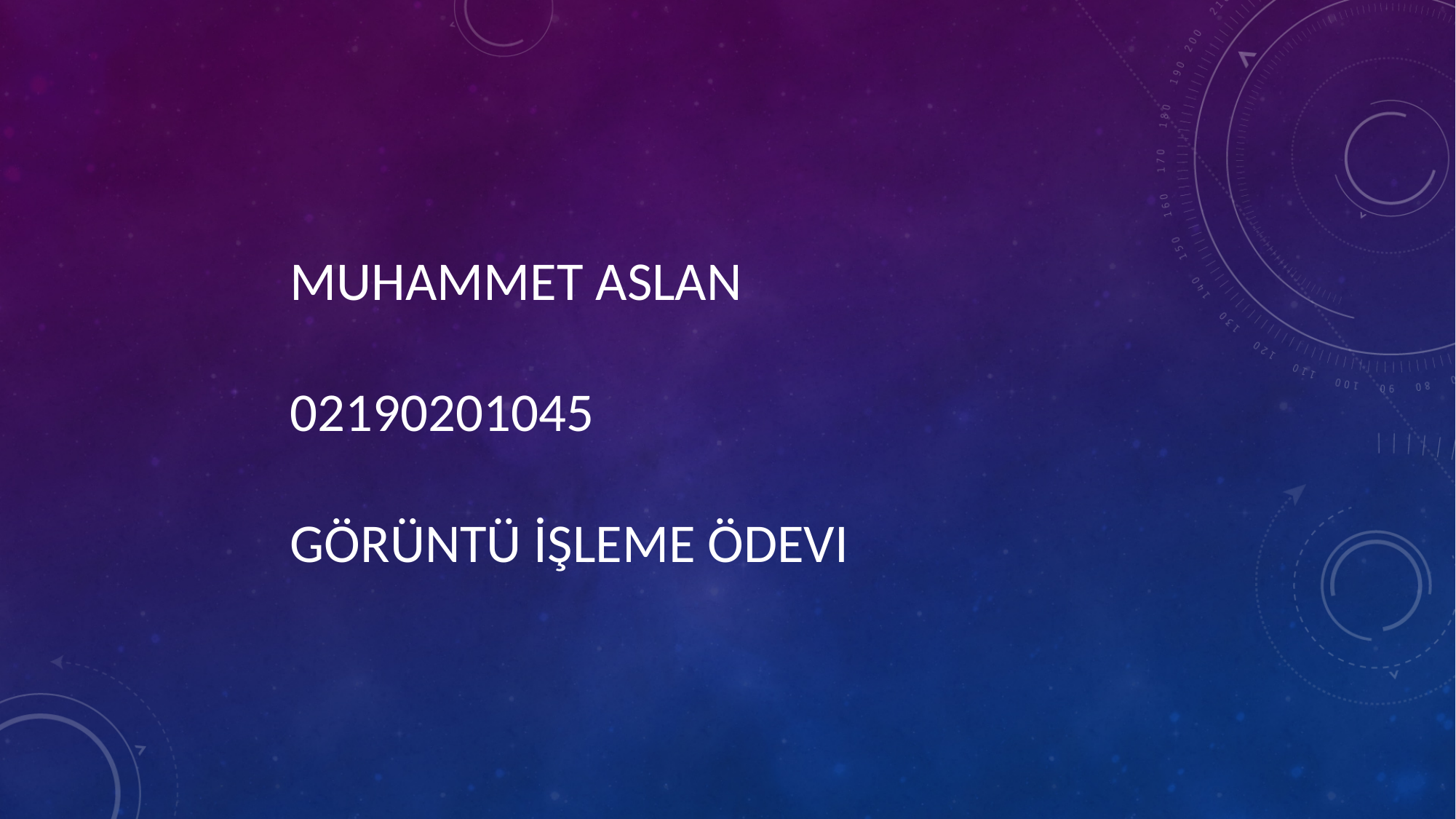

# Muhammet aslan 02190201045 Görüntü İşleme Ödevi